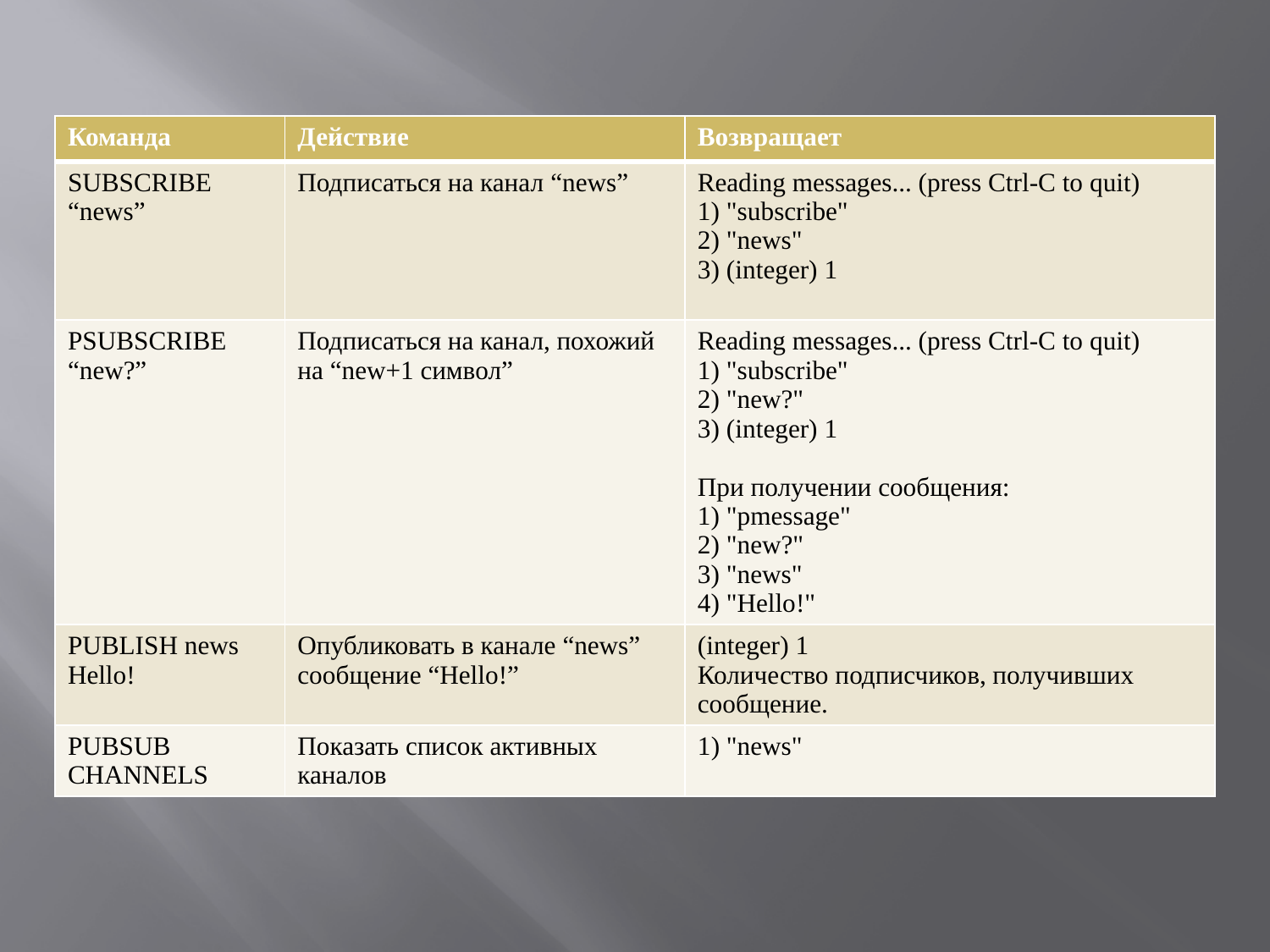

| Команда | Действие | Возвращает |
| --- | --- | --- |
| SUBSCRIBE “news” | Подписаться на канал “news” | Reading messages... (press Ctrl-C to quit) 1) "subscribe" 2) "news" 3) (integer) 1 |
| PSUBSCRIBE “new?” | Подписаться на канал, похожий на “new+1 символ” | Reading messages... (press Ctrl-C to quit) 1) "subscribe" 2) "new?" 3) (integer) 1 При получении сообщения: 1) "pmessage" 2) "new?" 3) "news" 4) "Hello!" |
| PUBLISH news Hello! | Опубликовать в канале “news” сообщение “Hello!” | (integer) 1 Количество подписчиков, получивших сообщение. |
| PUBSUB CHANNELS | Показать список активных каналов | 1) "news" |